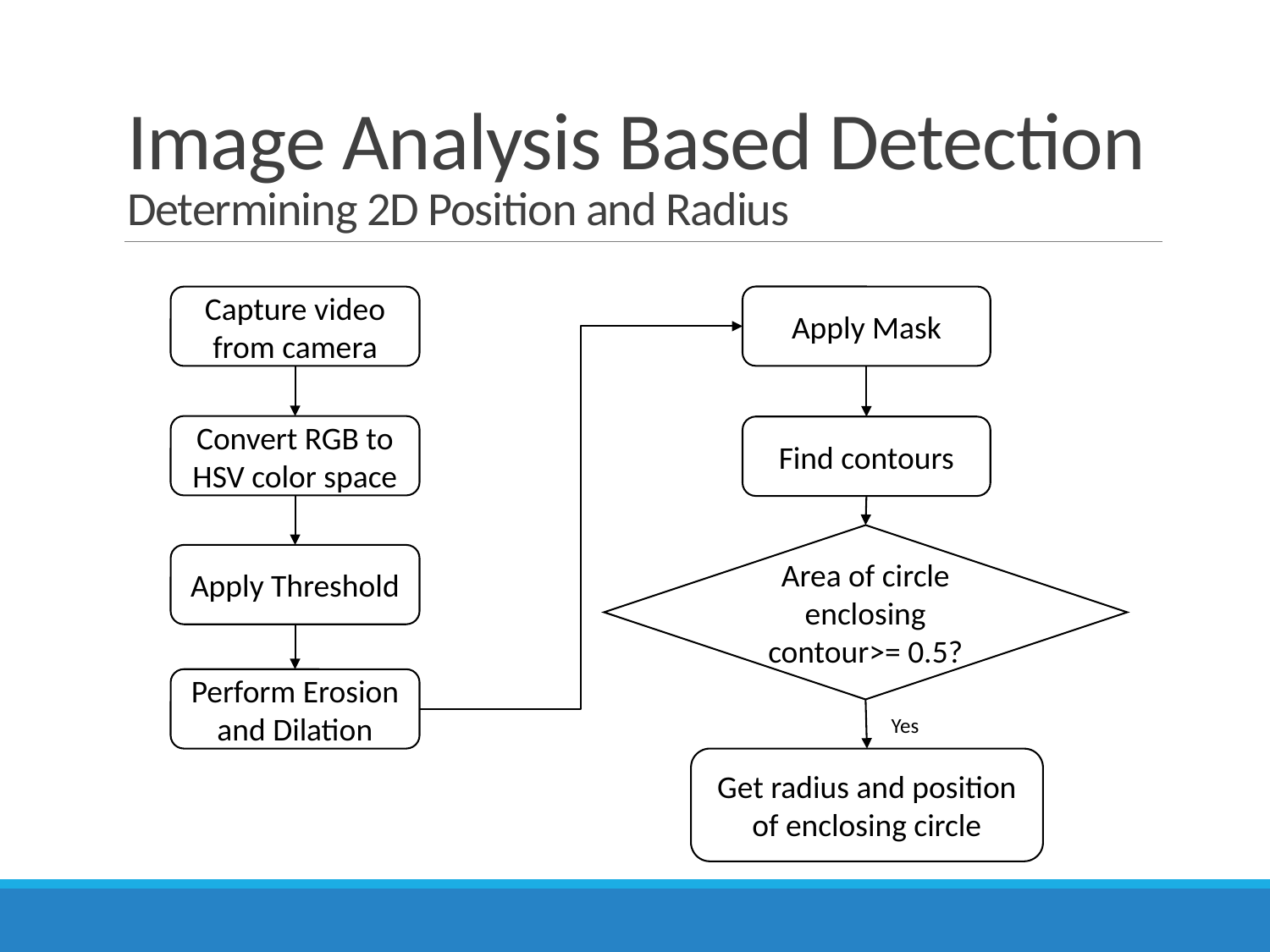

# Image Analysis Based Detection Determining 2D Position and Radius
Apply Mask
Capture video from camera
Convert RGB to HSV color space
Find contours
Area of circle enclosing contour>= 0.5?
Apply Threshold
Perform Erosion and Dilation
Yes
Get radius and position of enclosing circle